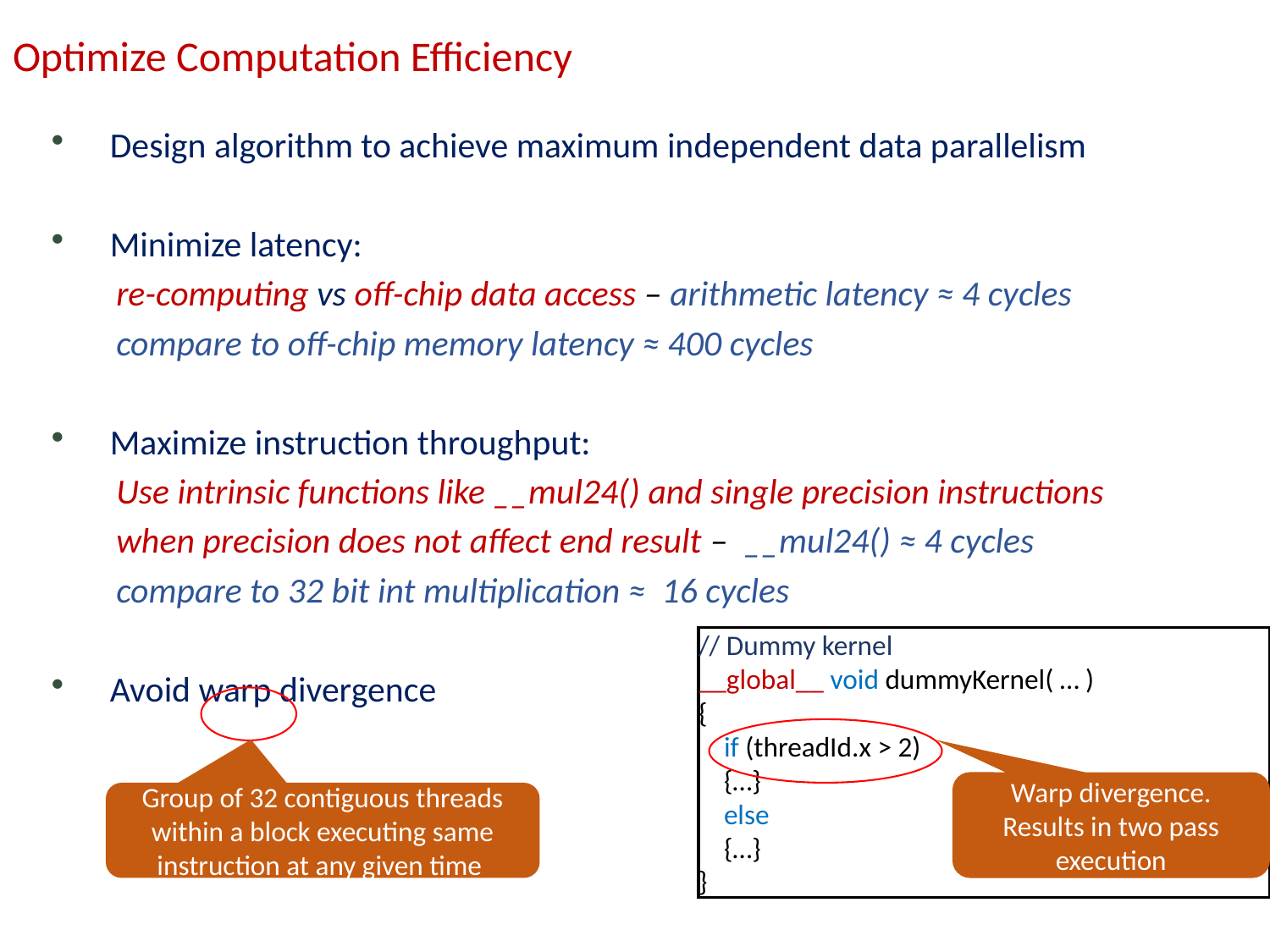

# Optimize Computation Efficiency
Design algorithm to achieve maximum independent data parallelism

Minimize latency:
re-computing vs off-chip data access – arithmetic latency ≈ 4 cycles
compare to off-chip memory latency ≈ 400 cycles

Maximize instruction throughput:
Use intrinsic functions like __mul24() and single precision instructions
when precision does not affect end result –  __mul24() ≈ 4 cycles
compare to 32 bit int multiplication ≈  16 cycles

Avoid warp divergence

// Dummy kernel
__global__ void dummyKernel( … )
{
    if (threadId.x > 2)
    {…}
    else
    {…}
}

Warp divergence. Results in two pass execution
Group of 32 contiguous threads within a block executing same instruction at any given time